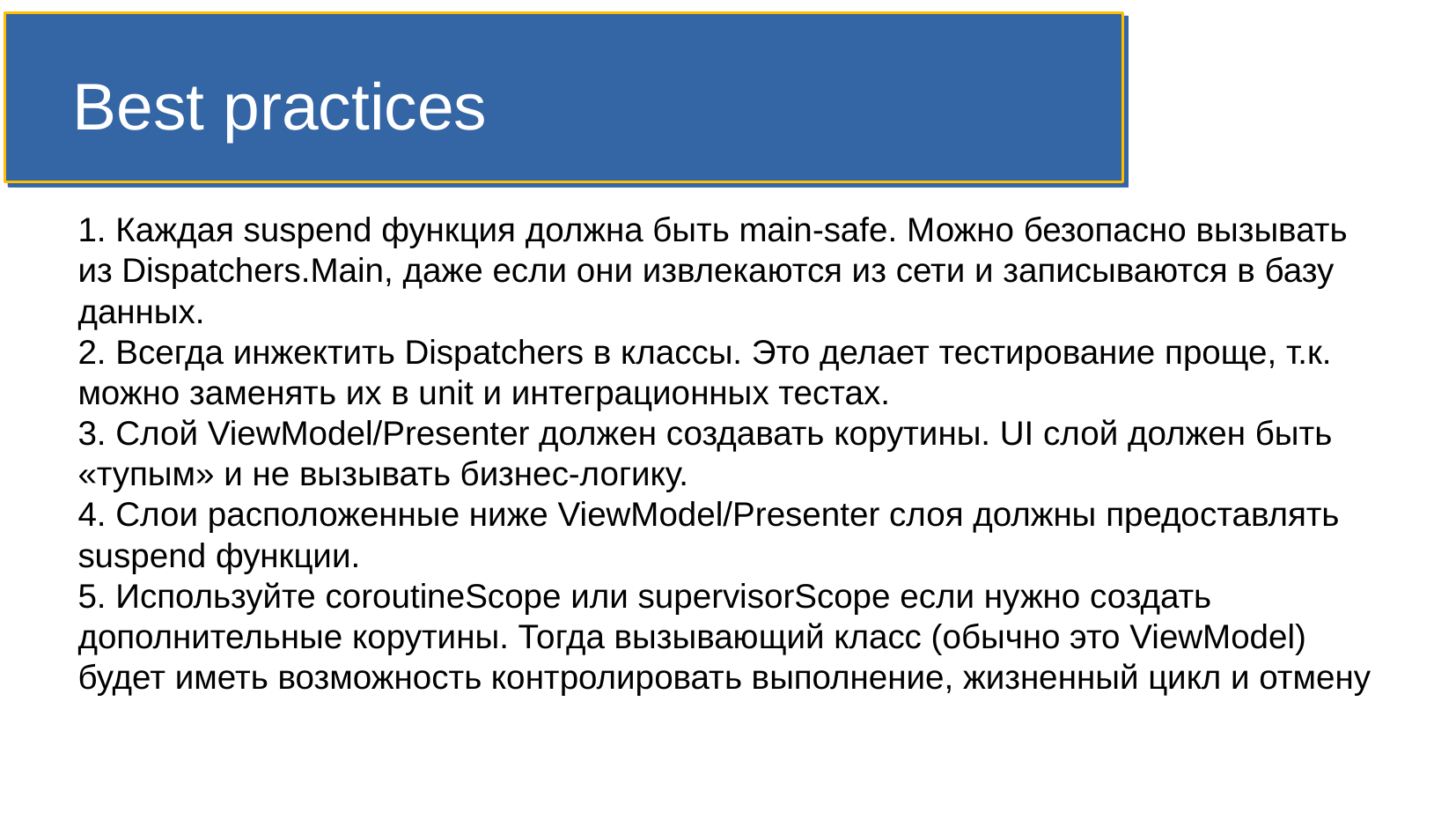

Best practices
1. Каждая suspend функция должна быть main-safe. Можно безопасно вызывать из Dispatchers.Main, даже если они извлекаются из сети и записываются в базу данных.
2. Всегда инжектить Dispatchers в классы. Это делает тестирование проще, т.к. можно заменять их в unit и интеграционных тестах.
3. Слой ViewModel/Presenter должен создавать корутины. UI слой должен быть «тупым» и не вызывать бизнес-логику.
4. Слои расположенные ниже ViewModel/Presenter слоя должны предоставлять suspend функции.
5. Используйте coroutineScope или supervisorScope если нужно создать дополнительные корутины. Тогда вызывающий класс (обычно это ViewModel) будет иметь возможность контролировать выполнение, жизненный цикл и отмену